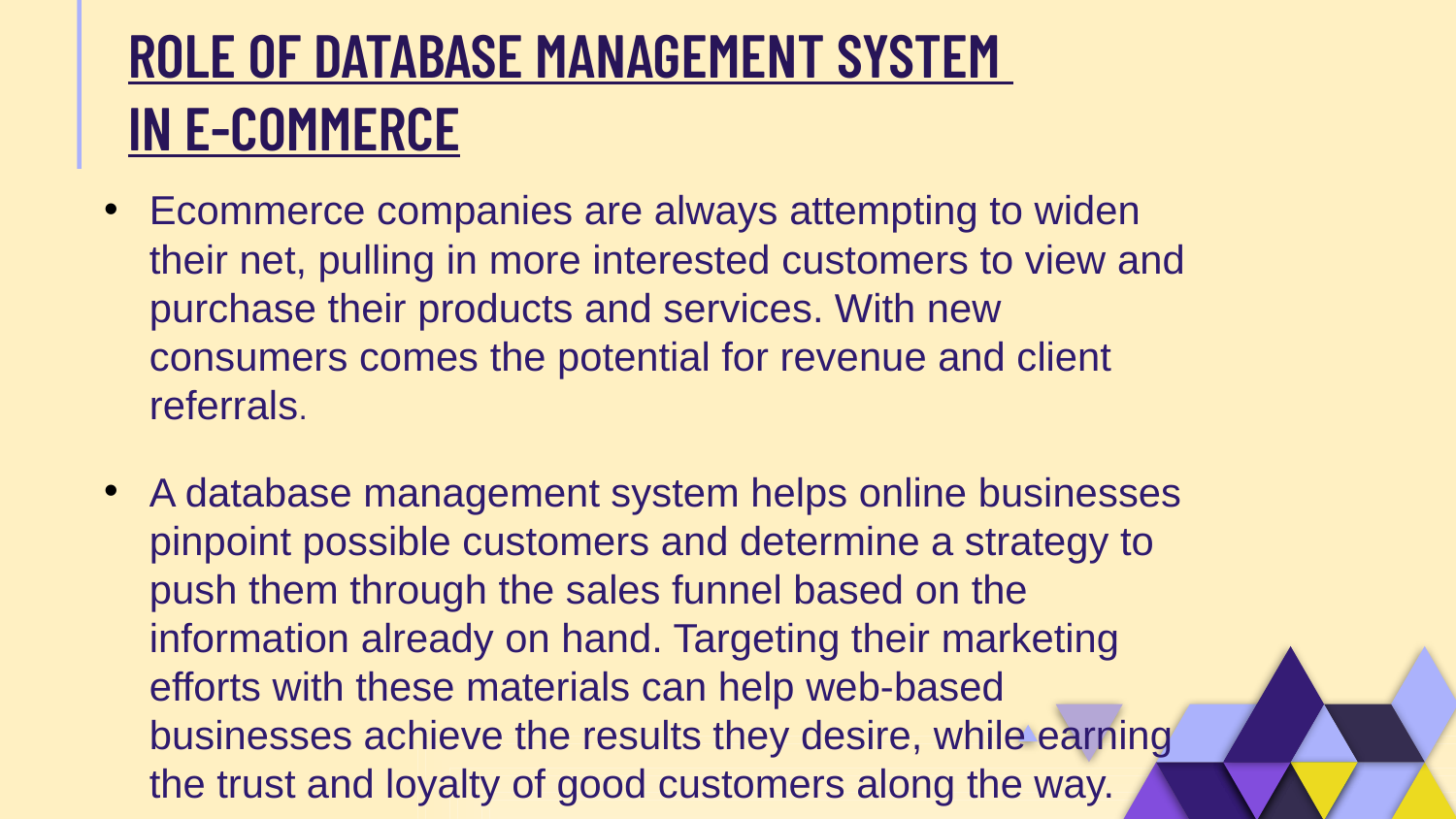

# ROLE OF DATABASE MANAGEMENT SYSTEM IN E-COMMERCE
Ecommerce companies are always attempting to widen their net, pulling in more interested customers to view and purchase their products and services. With new consumers comes the potential for revenue and client referrals.

A database management system helps online businesses pinpoint possible customers and determine a strategy to push them through the sales funnel based on the information already on hand. Targeting their marketing efforts with these materials can help web-based businesses achieve the results they desire, while earning the trust and loyalty of good customers along the way.